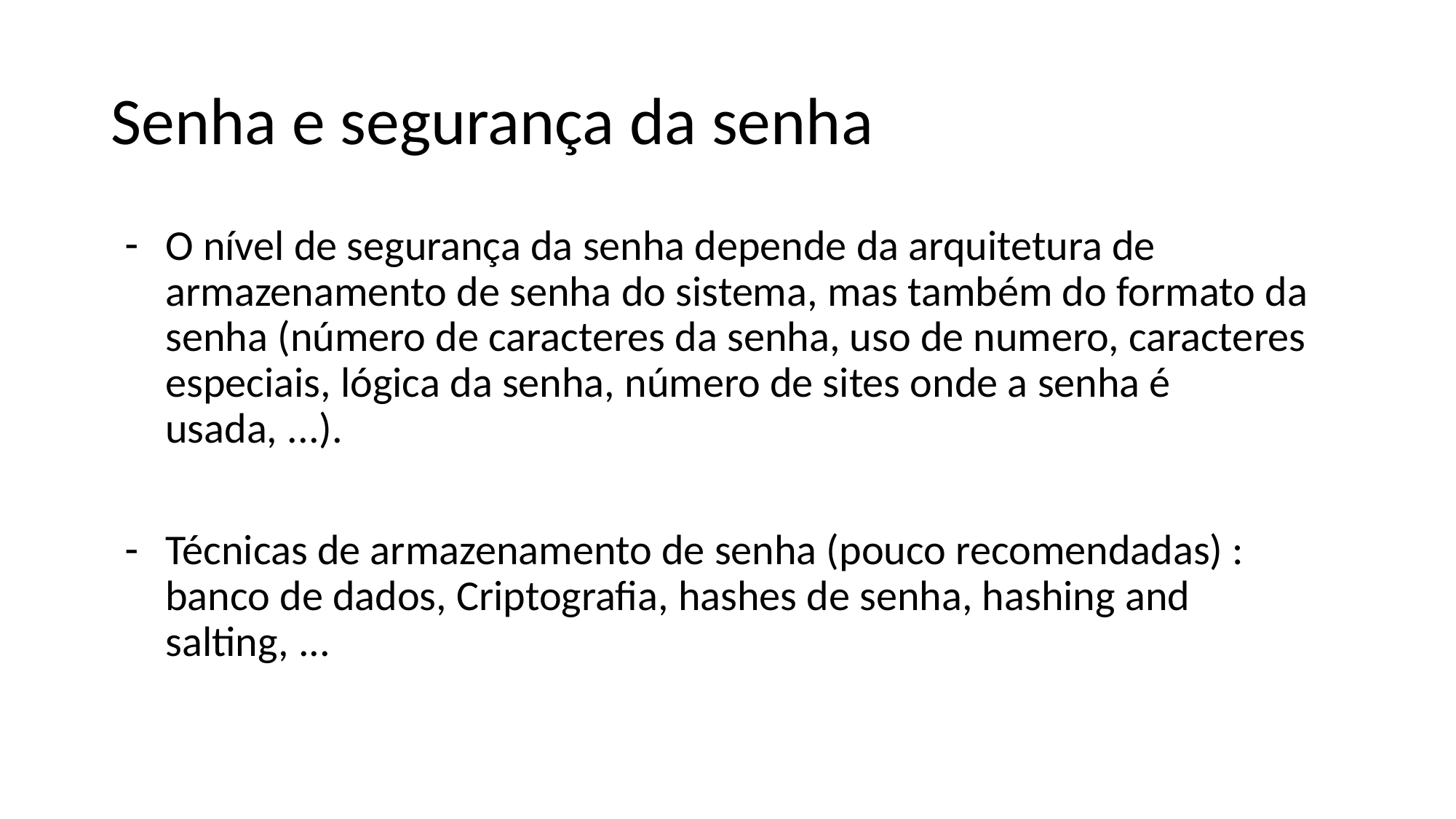

# Senha e segurança da senha
O nível de segurança da senha depende da arquitetura de armazenamento de senha do sistema, mas também do formato da senha (número de caracteres da senha, uso de numero, caracteres especiais, lógica da senha, número de sites onde a senha é usada, ...).

Técnicas de armazenamento de senha (pouco recomendadas) : banco de dados, Criptografia, hashes de senha, hashing and salting, ...